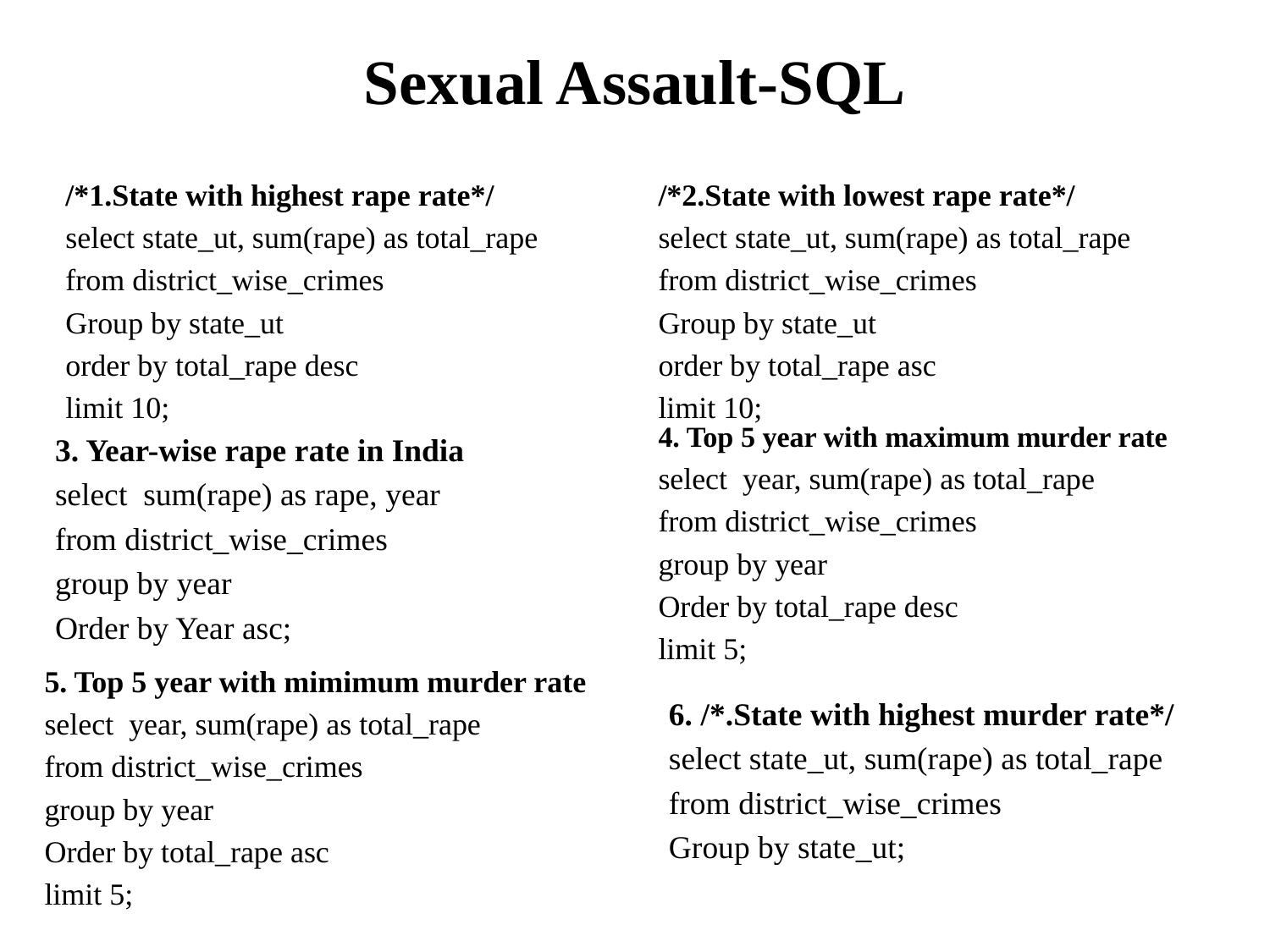

# Sexual Assault-SQL
/*1.State with highest rape rate*/
select state_ut, sum(rape) as total_rape
from district_wise_crimes
Group by state_ut
order by total_rape desc
limit 10;
/*2.State with lowest rape rate*/
select state_ut, sum(rape) as total_rape
from district_wise_crimes
Group by state_ut
order by total_rape asc
limit 10;
4. Top 5 year with maximum murder rate
select  year, sum(rape) as total_rape
from district_wise_crimes
group by year
Order by total_rape desc
limit 5;
3. Year-wise rape rate in India
select  sum(rape) as rape, year
from district_wise_crimes
group by year
Order by Year asc;
5. Top 5 year with mimimum murder rate
select  year, sum(rape) as total_rape
from district_wise_crimes
group by year
Order by total_rape asc
limit 5;
6. /*.State with highest murder rate*/
select state_ut, sum(rape) as total_rape
from district_wise_crimes
Group by state_ut;